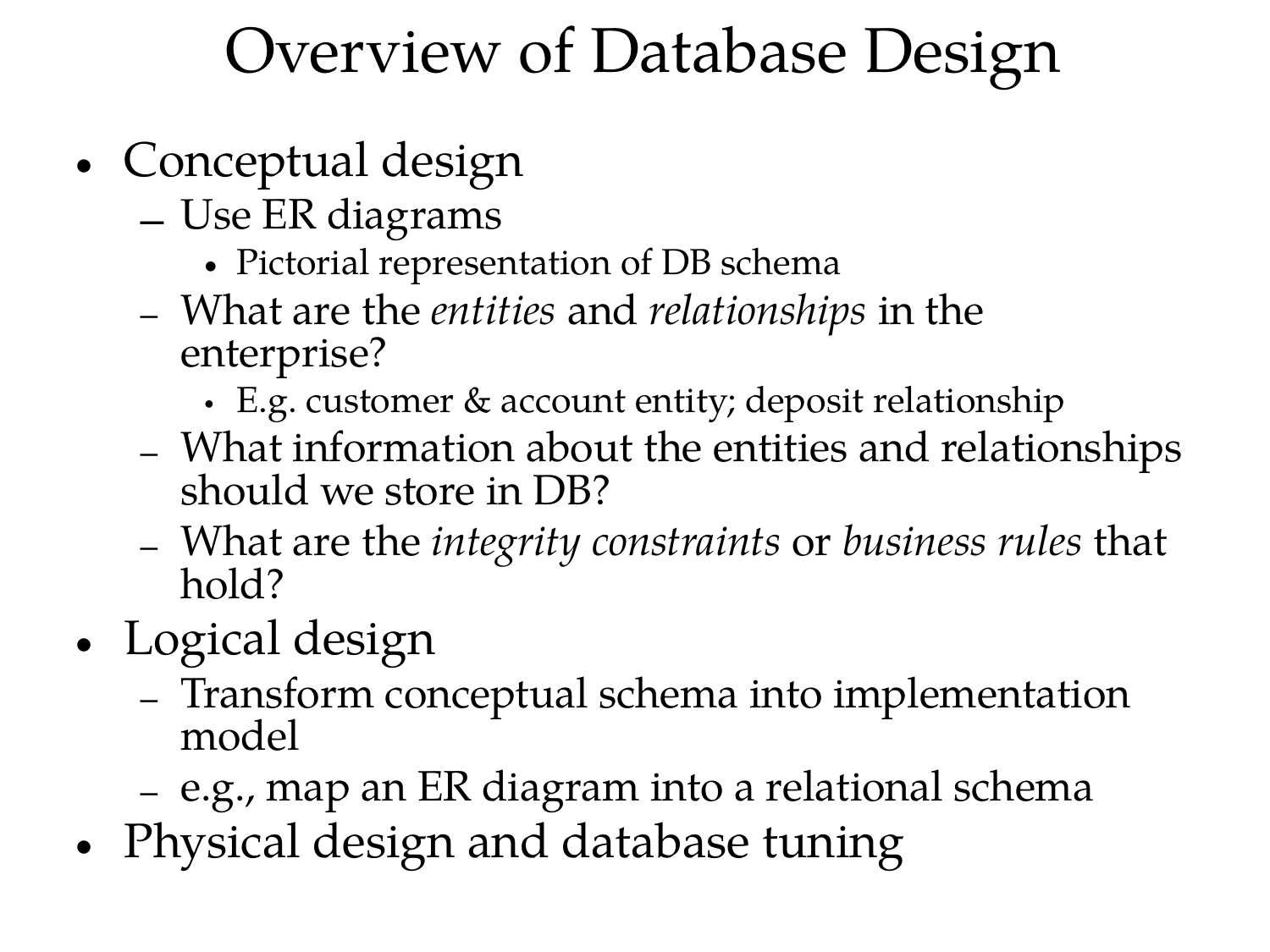

# Overview of Database Design
Conceptual design
Use ER diagrams
Pictorial representation of DB schema
What are the entities and relationships in the enterprise?
E.g. customer & account entity; deposit relationship
What information about the entities and relationships should we store in DB?
What are the integrity constraints or business rules that hold?
Logical design
Transform conceptual schema into implementation model
e.g., map an ER diagram into a relational schema
Physical design and database tuning